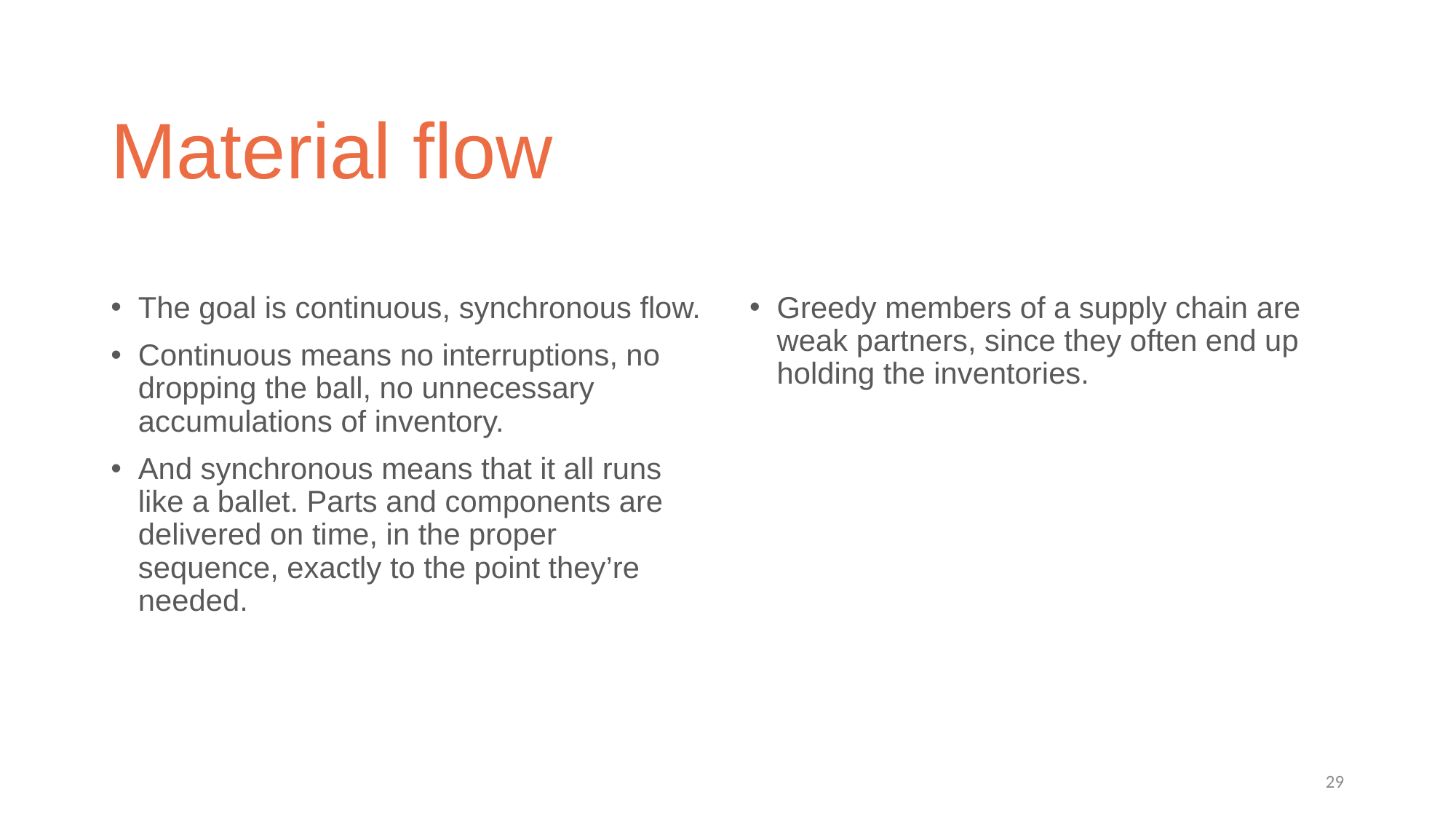

# Material flow
The goal is continuous, synchronous flow.
Continuous means no interruptions, no dropping the ball, no unnecessary accumulations of inventory.
And synchronous means that it all runs like a ballet. Parts and components are delivered on time, in the proper sequence, exactly to the point they’re needed.
Greedy members of a supply chain are weak partners, since they often end up holding the inventories.
29